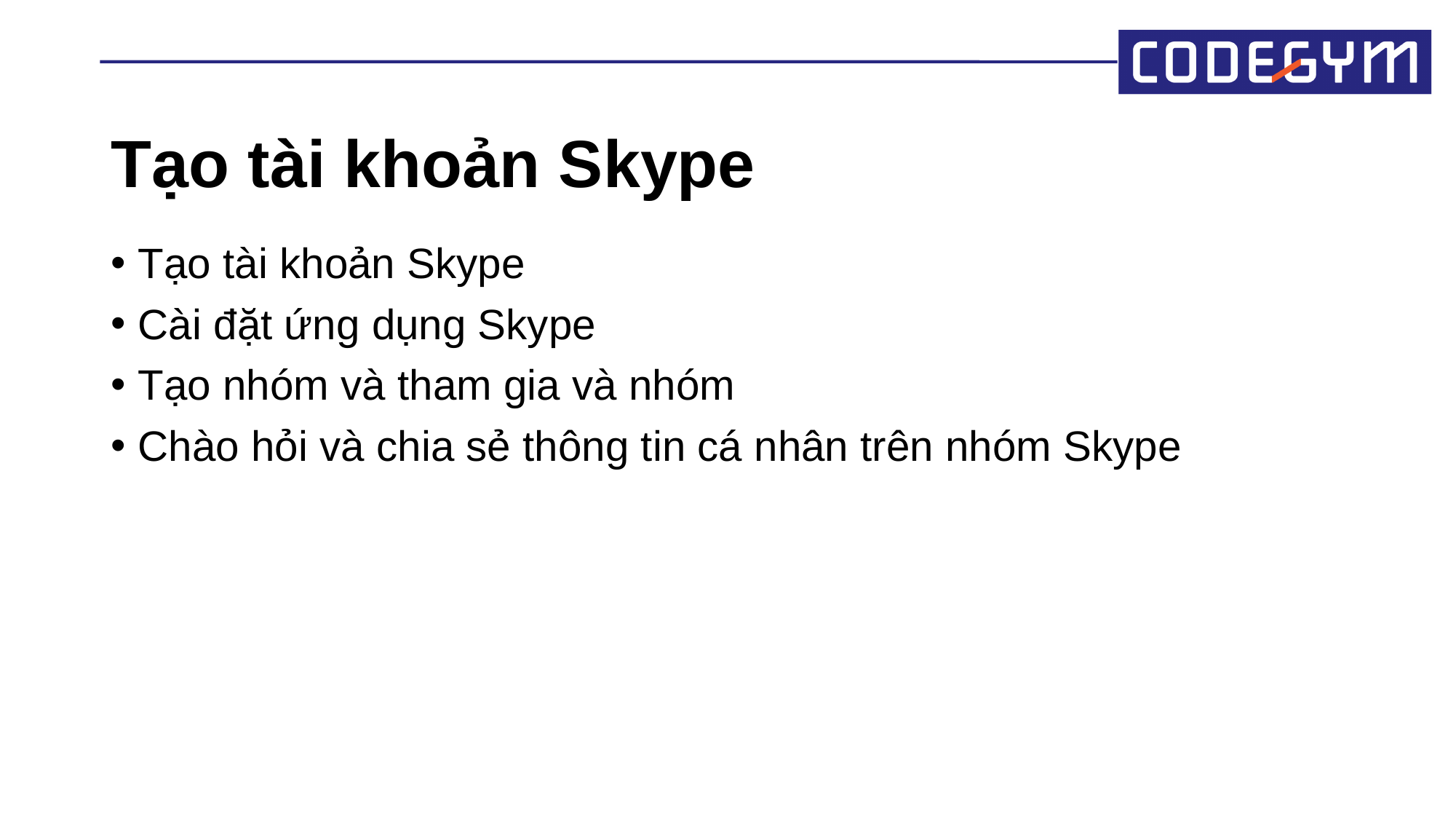

# Tạo tài khoản Skype
Tạo tài khoản Skype
Cài đặt ứng dụng Skype
Tạo nhóm và tham gia và nhóm
Chào hỏi và chia sẻ thông tin cá nhân trên nhóm Skype